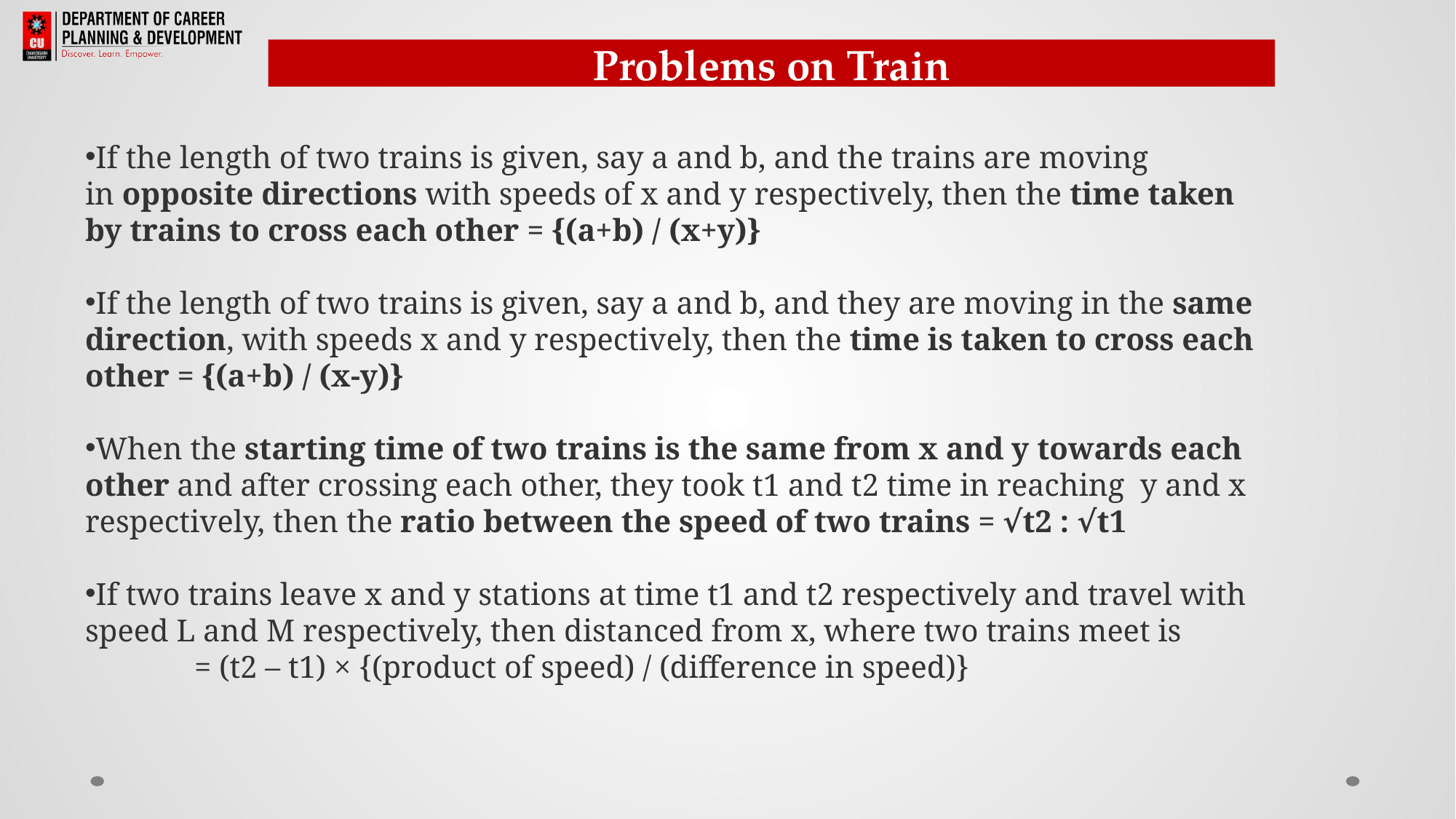

Problems on Train
If the length of two trains is given, say a and b, and the trains are moving in opposite directions with speeds of x and y respectively, then the time taken by trains to cross each other = {(a+b) / (x+y)}

If the length of two trains is given, say a and b, and they are moving in the same direction, with speeds x and y respectively, then the time is taken to cross each other = {(a+b) / (x-y)}

When the starting time of two trains is the same from x and y towards each other and after crossing each other, they took t1 and t2 time in reaching  y and x respectively, then the ratio between the speed of two trains = √t2 : √t1

If two trains leave x and y stations at time t1 and t2 respectively and travel with speed L and M respectively, then distanced from x, where two trains meet is
	= (t2 – t1) × {(product of speed) / (difference in speed)}